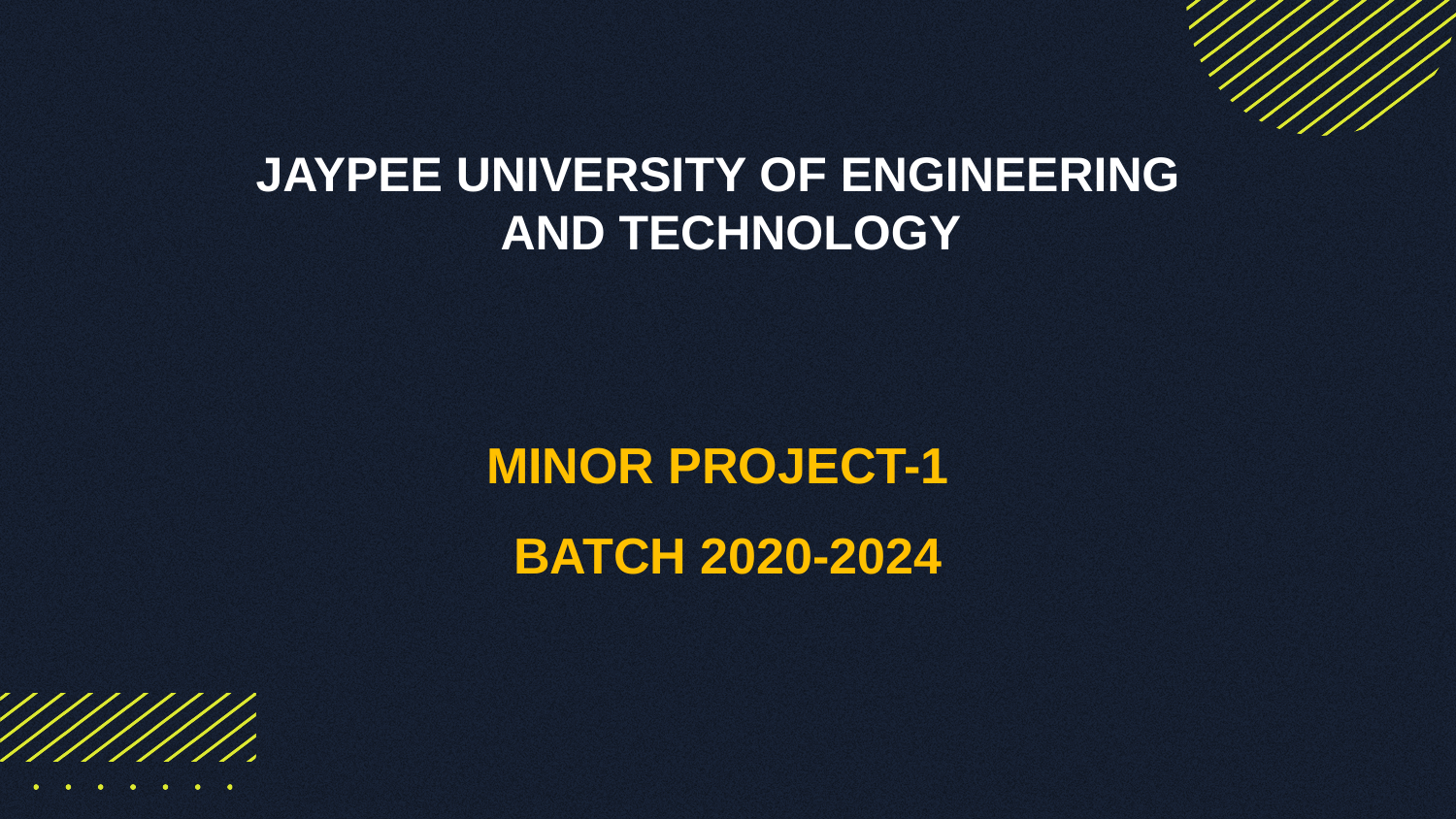

JAYPEE UNIVERSITY OF ENGINEERING
                  AND TECHNOLOGY
        MINOR PROJECT-1
BATCH 2020-2024